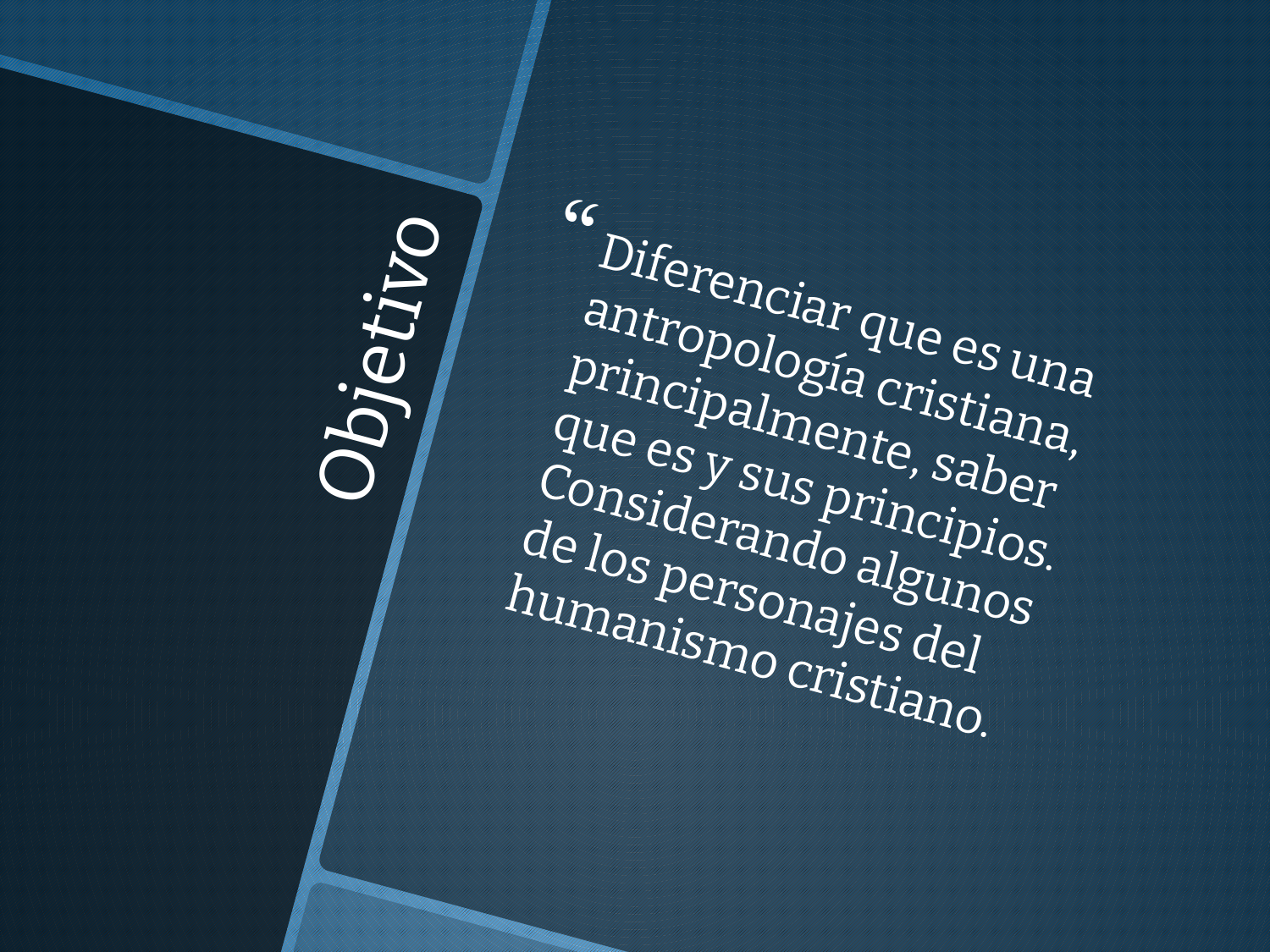

Diferenciar que es una antropología cristiana, principalmente, saber que es y sus principios. Considerando algunos de los personajes del humanismo cristiano.
# Objetivo